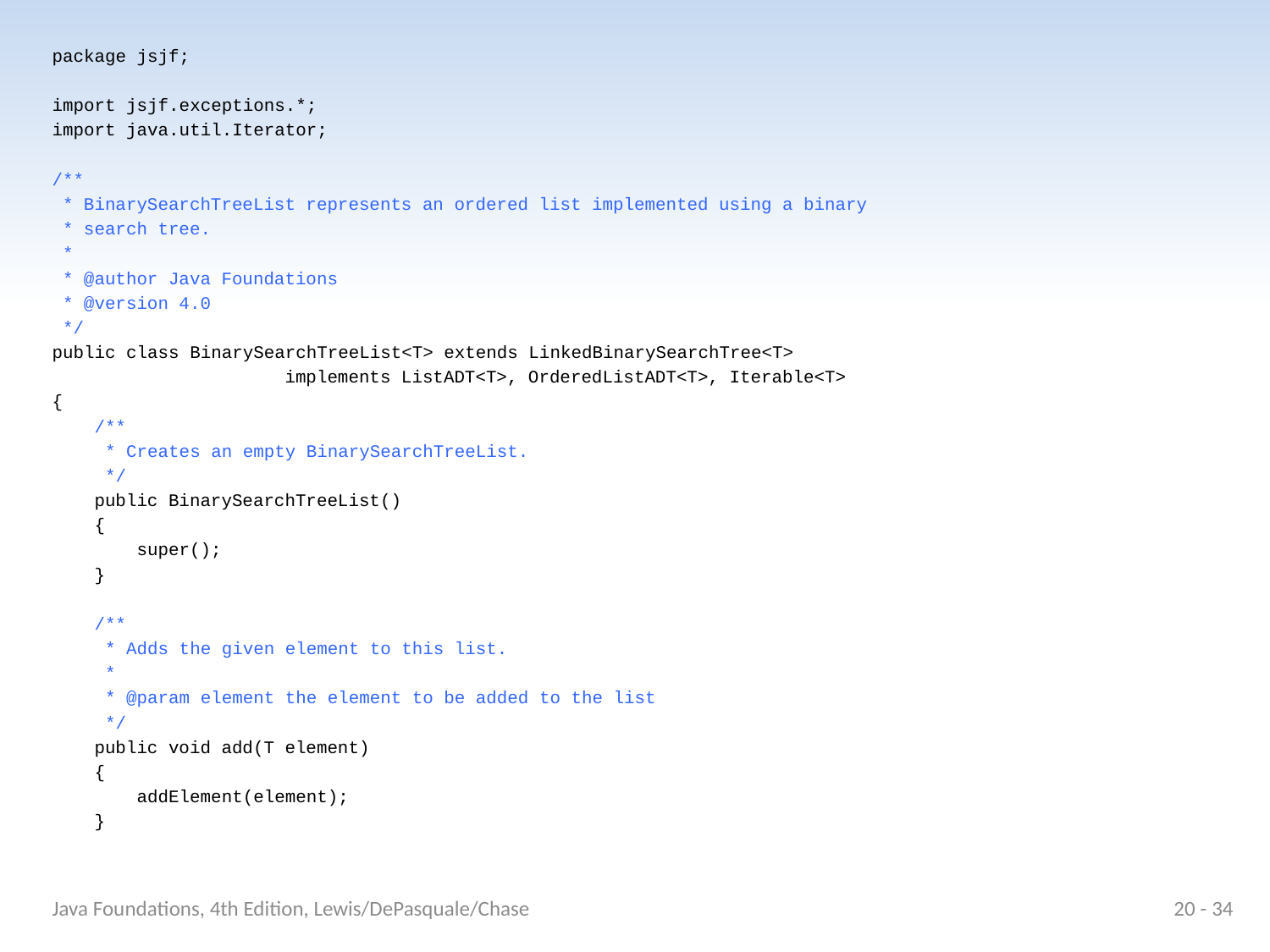

package jsjf;

import jsjf.exceptions.*;
import java.util.Iterator;

/**
 * BinarySearchTreeList represents an ordered list implemented using a binary
 * search tree.
 *
 * @author Java Foundations
 * @version 4.0
 */
public class BinarySearchTreeList<T> extends LinkedBinarySearchTree<T>
                      implements ListADT<T>, OrderedListADT<T>, Iterable<T>
{
    /**
     * Creates an empty BinarySearchTreeList.
     */
    public BinarySearchTreeList()
    {
        super();
    }

    /**
     * Adds the given element to this list.
     *
     * @param element the element to be added to the list
     */
    public void add(T element)
    {
        addElement(element);
    }

Java Foundations, 4th Edition, Lewis/DePasquale/Chase
20 - 34